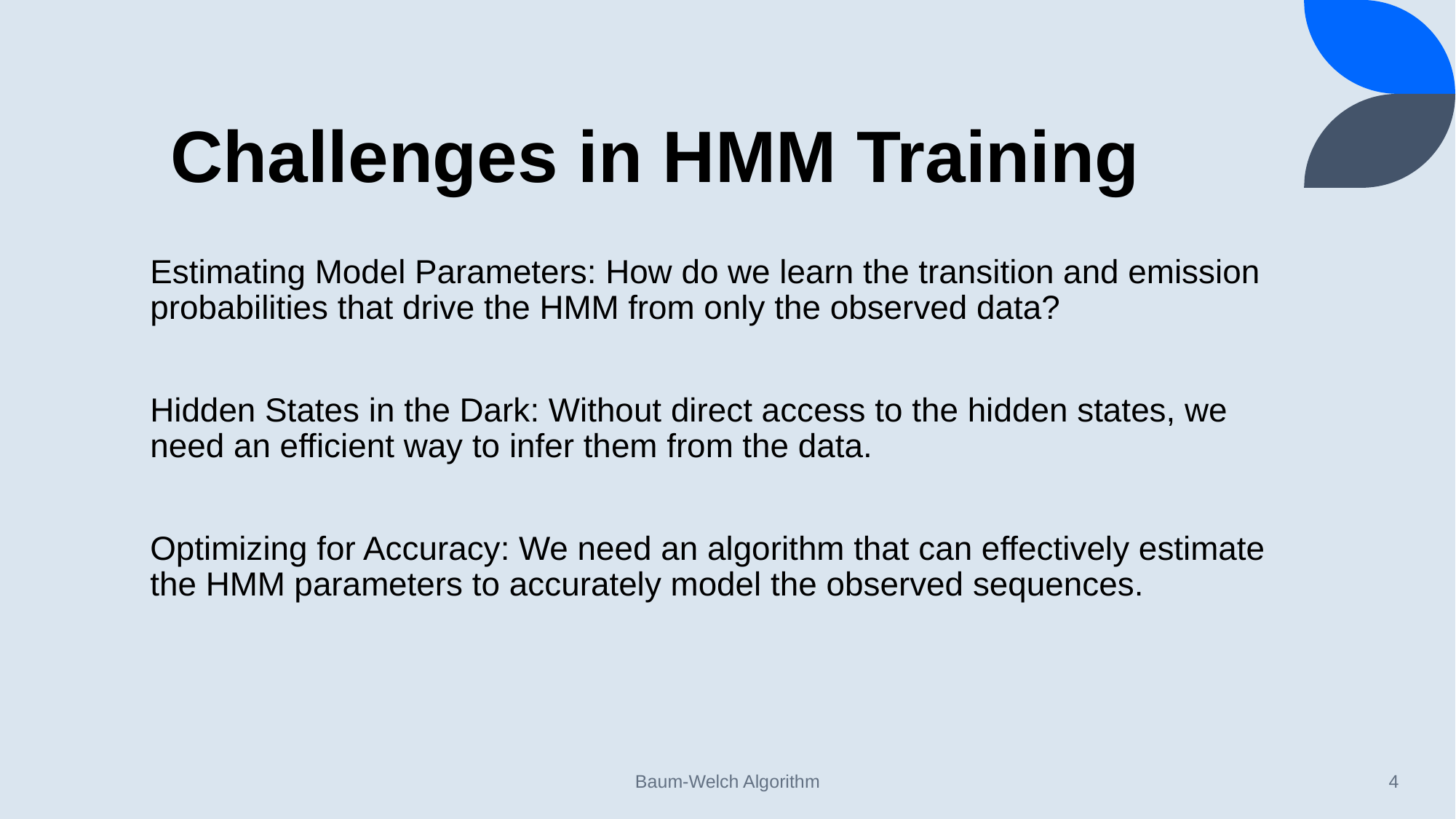

# Challenges in HMM Training
Estimating Model Parameters: How do we learn the transition and emission probabilities that drive the HMM from only the observed data?

Hidden States in the Dark: Without direct access to the hidden states, we need an efficient way to infer them from the data.

Optimizing for Accuracy: We need an algorithm that can effectively estimate the HMM parameters to accurately model the observed sequences.
Baum-Welch Algorithm
4